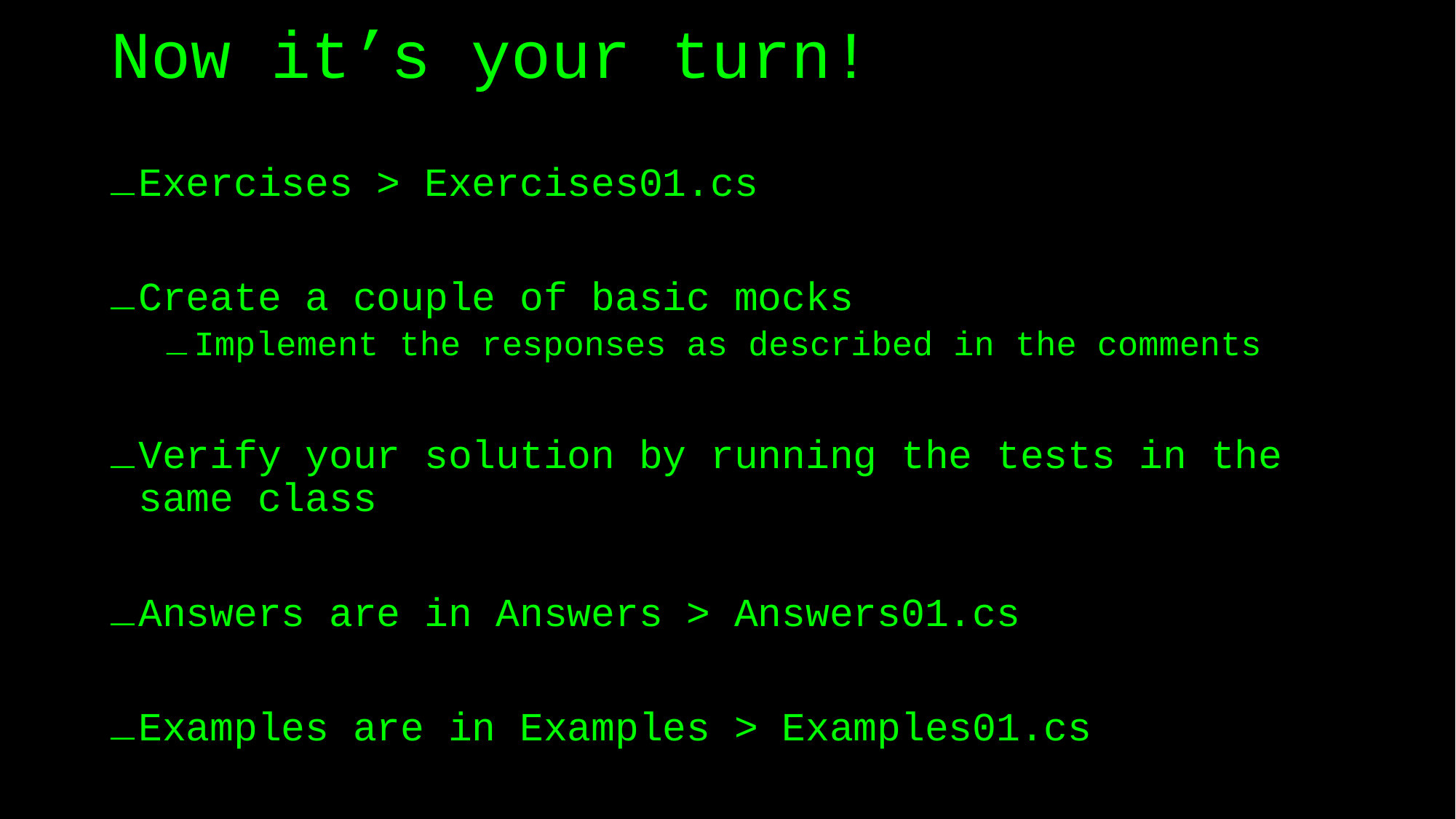

# Now it’s your turn!
Exercises > Exercises01.cs

Create a couple of basic mocks
Implement the responses as described in the comments

Verify your solution by running the tests in the same class

Answers are in Answers > Answers01.cs

Examples are in Examples > Examples01.cs